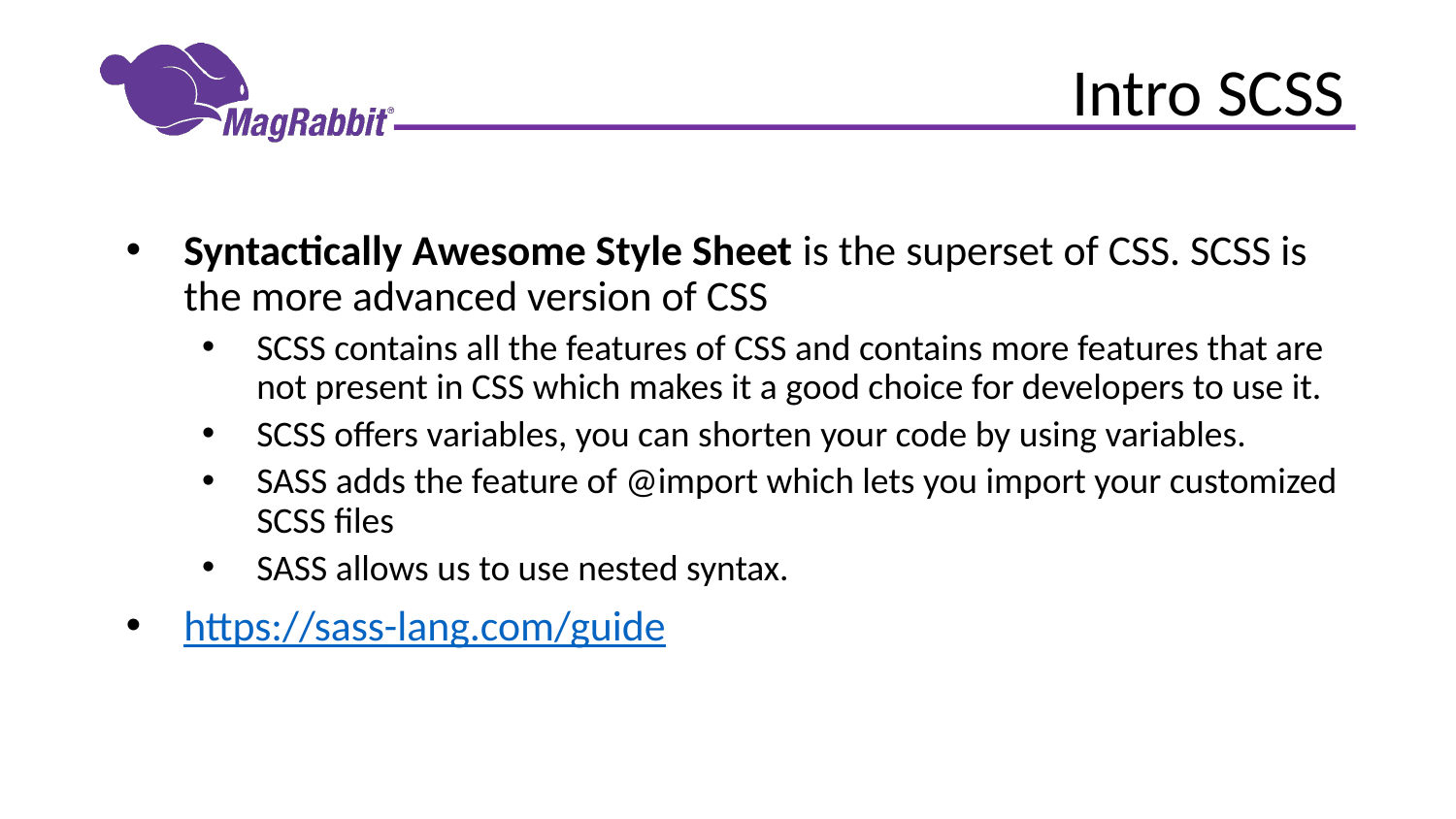

# Intro SCSS
Syntactically Awesome Style Sheet is the superset of CSS. SCSS is the more advanced version of CSS
SCSS contains all the features of CSS and contains more features that are not present in CSS which makes it a good choice for developers to use it.
SCSS offers variables, you can shorten your code by using variables.
SASS adds the feature of @import which lets you import your customized SCSS files
SASS allows us to use nested syntax.
https://sass-lang.com/guide